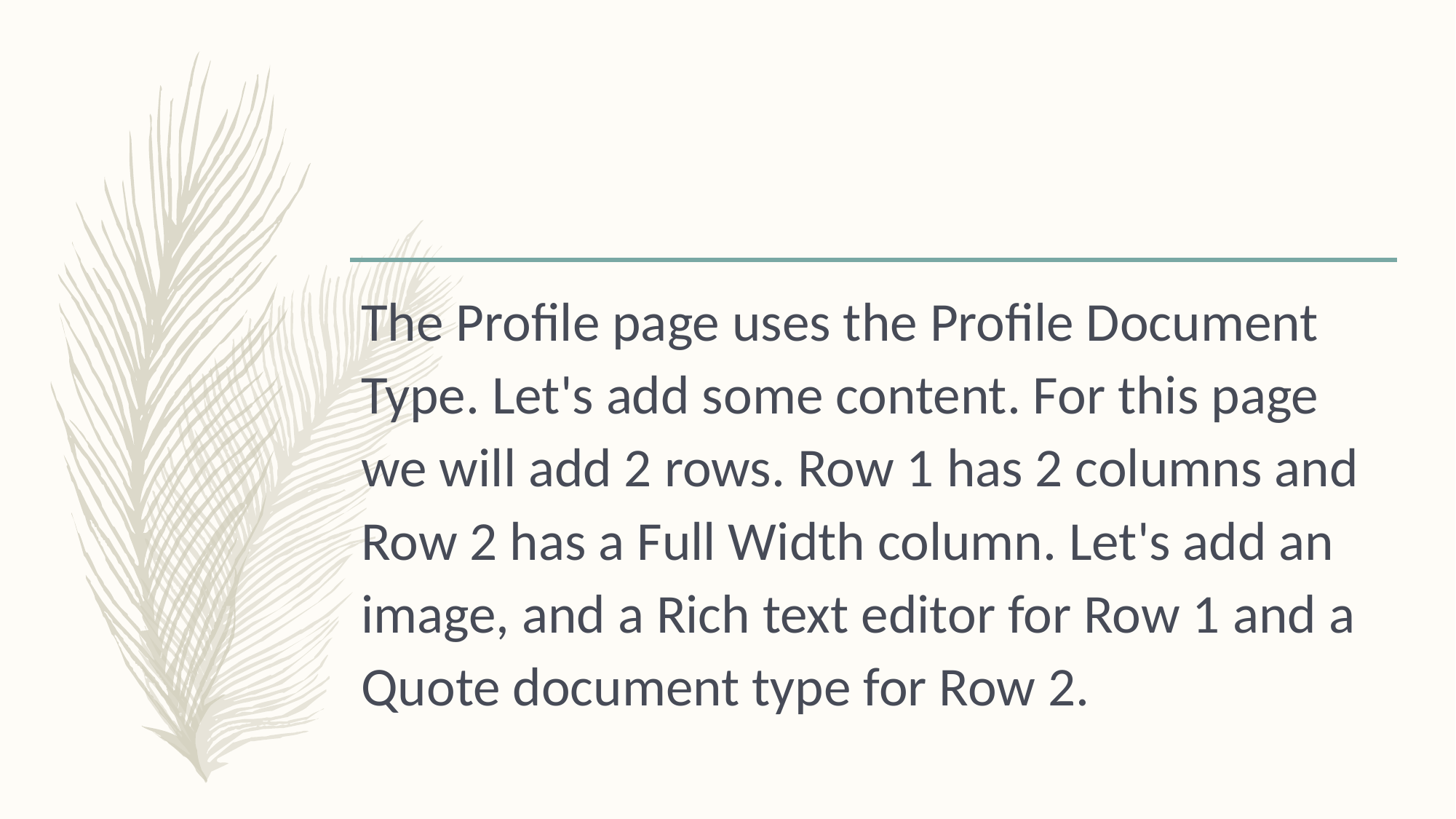

The Profile page uses the Profile Document Type. Let's add some content. For this page we will add 2 rows. Row 1 has 2 columns and Row 2 has a Full Width column. Let's add an image, and a Rich text editor for Row 1 and a Quote document type for Row 2.